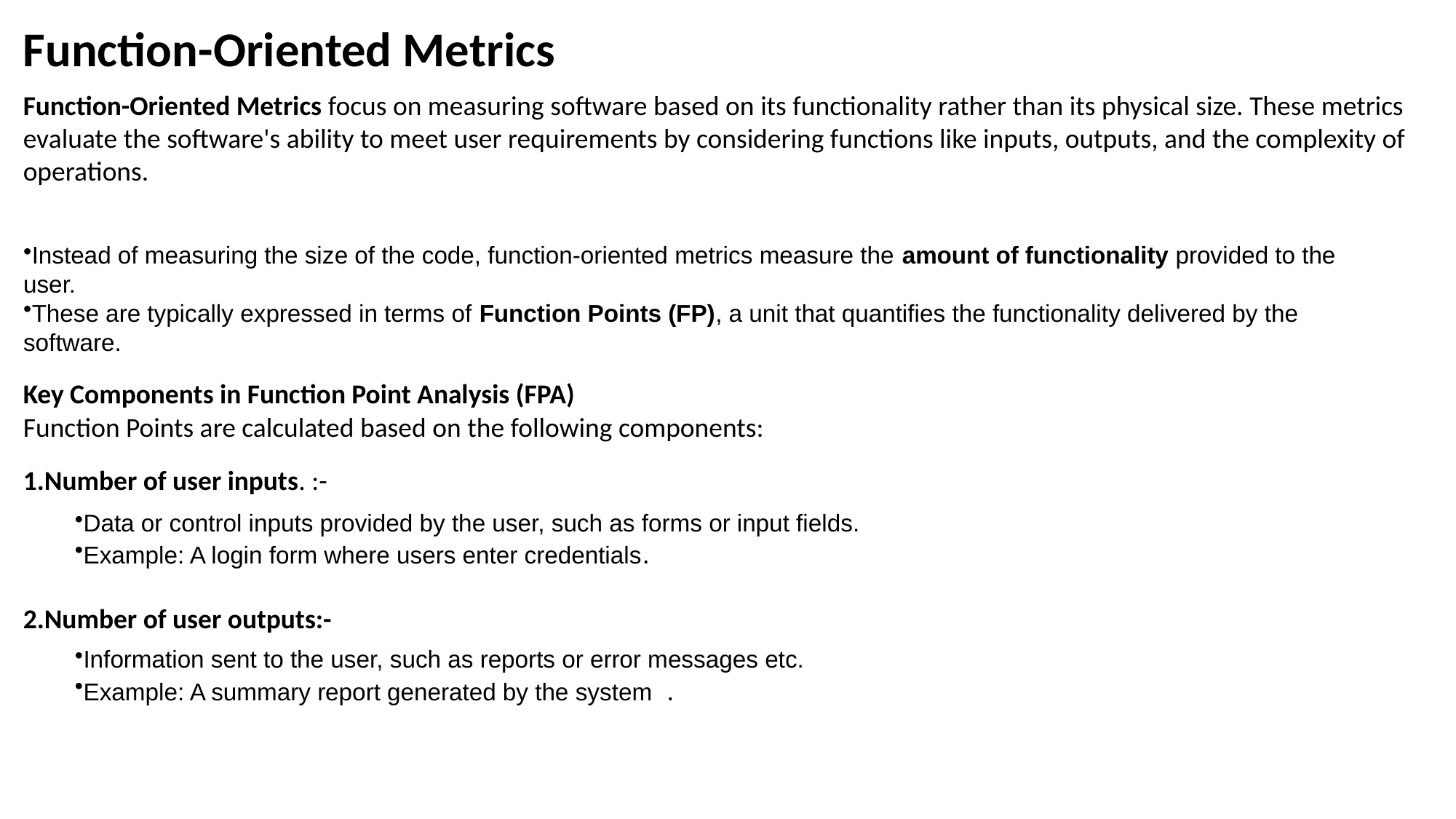

Function-Oriented Metrics
Function-Oriented Metrics focus on measuring software based on its functionality rather than its physical size. These metrics evaluate the software's ability to meet user requirements by considering functions like inputs, outputs, and the complexity of operations.

Instead of measuring the size of the code, function-oriented metrics measure the amount of functionality provided to the user.
These are typically expressed in terms of Function Points (FP), a unit that quantifies the functionality delivered by the software.
Key Components in Function Point Analysis (FPA)
Function Points are calculated based on the following components:
1.Number of user inputs. :-

Data or control inputs provided by the user, such as forms or input fields.
Example: A login form where users enter credentials.
2.Number of user outputs:-

Information sent to the user, such as reports or error messages etc.
Example: A summary report generated by the system  .